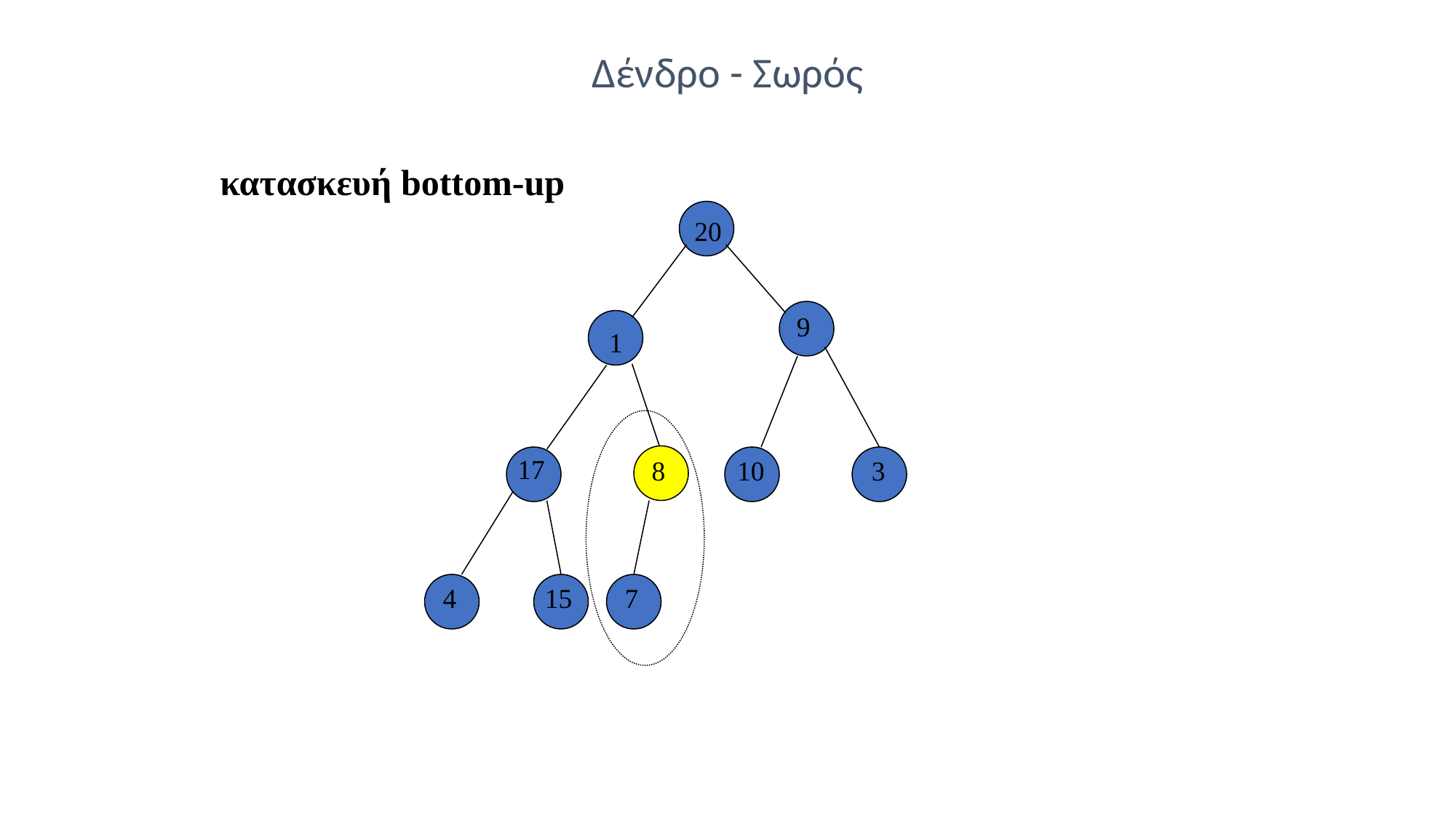

Δένδρο - Σωρός
κατασκευή bottom-up

20

9

1

17

8
10
3

4
15
7